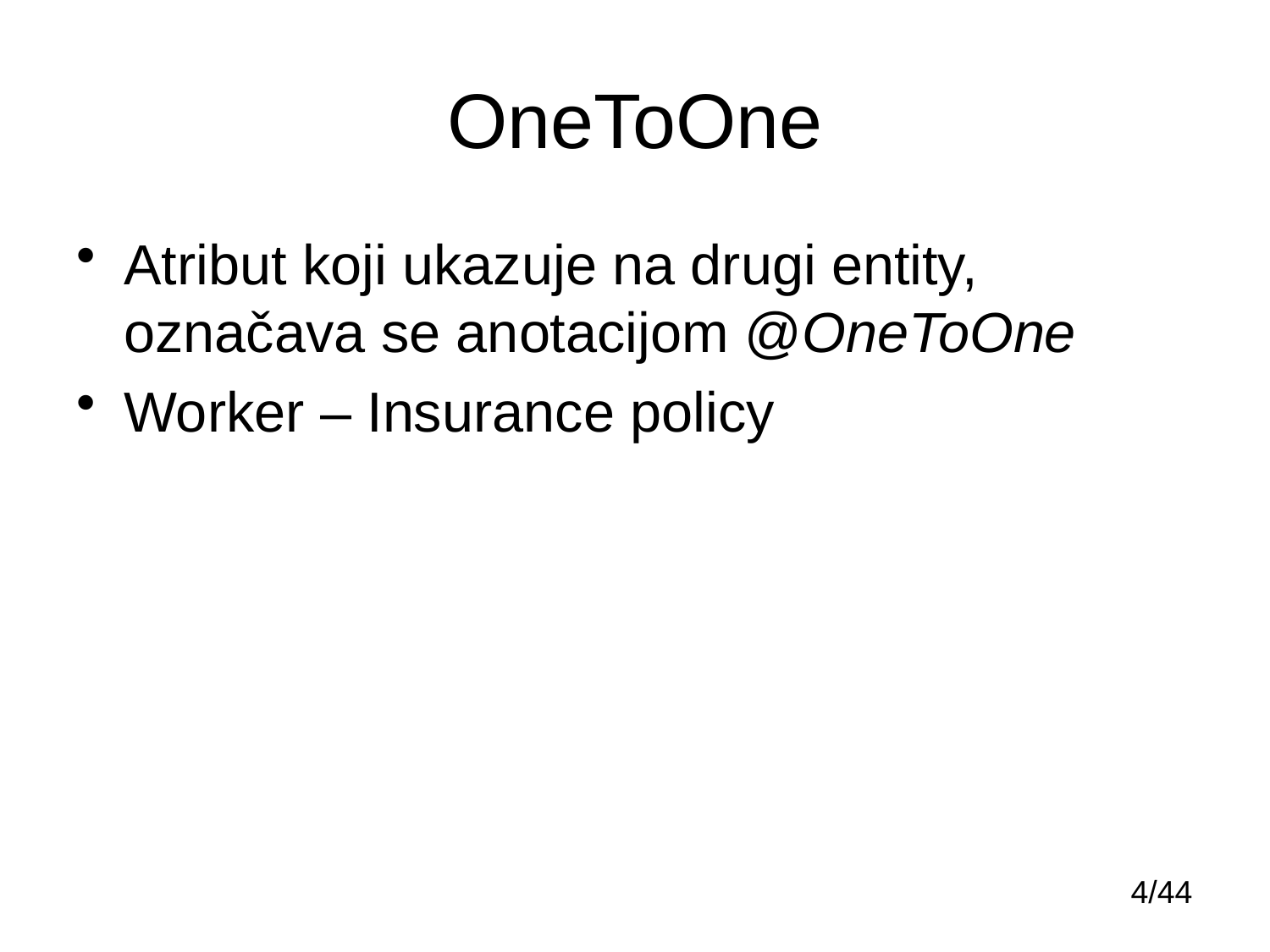

# OneToOne
Atribut koji ukazuje na drugi entity, označava se anotacijom @OneToOne
Worker – Insurance policy